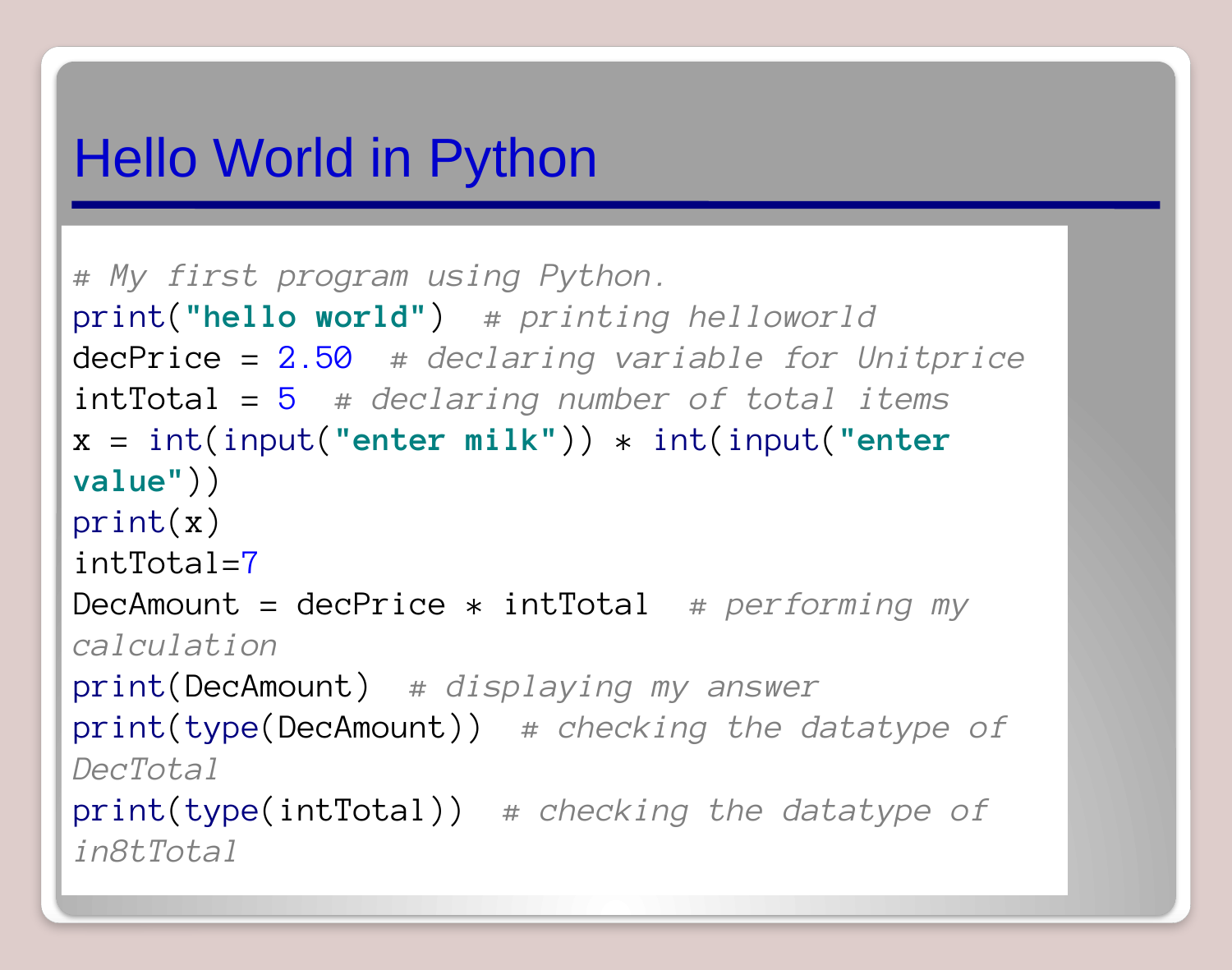

Hello World in Python
# My first program using Python. print("hello world")  # printing helloworld decPrice = 2.50  # declaring variable for Unitprice intTotal = 5  # declaring number of total items x = int(input("enter milk")) * int(input("enter value")) print(x) intTotal=7 DecAmount = decPrice * intTotal  # performing my calculation print(DecAmount)  # displaying my answer print(type(DecAmount))  # checking the datatype of DecTotal print(type(intTotal))  # checking the datatype of in8tTotal